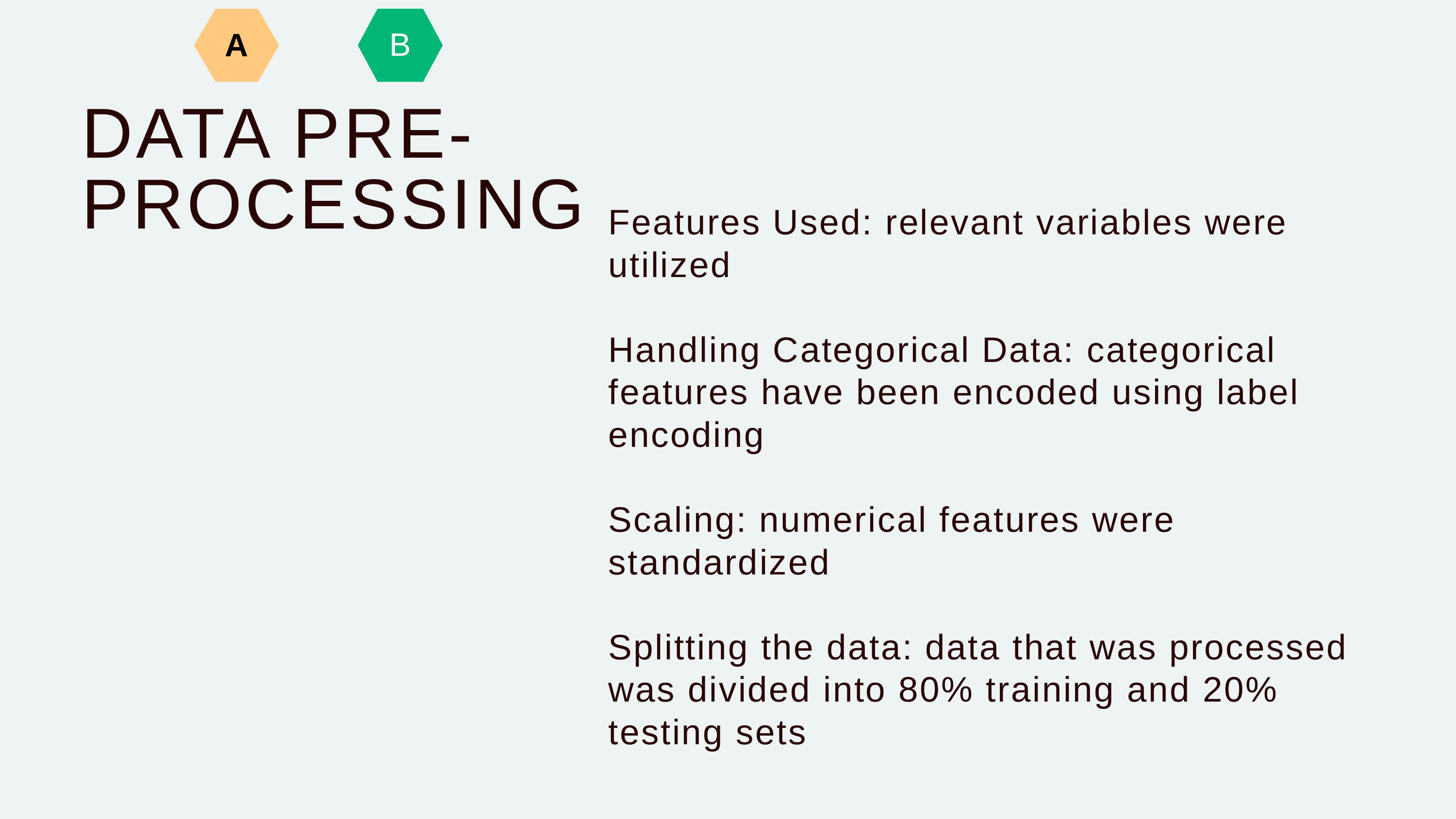

A

B
DATA PRE-PROCESSING
Features Used: relevant variables were utilized

Handling Categorical Data: categorical features have been encoded using label encoding

Scaling: numerical features were standardized

Splitting the data: data that was processed was divided into 80% training and 20% testing sets